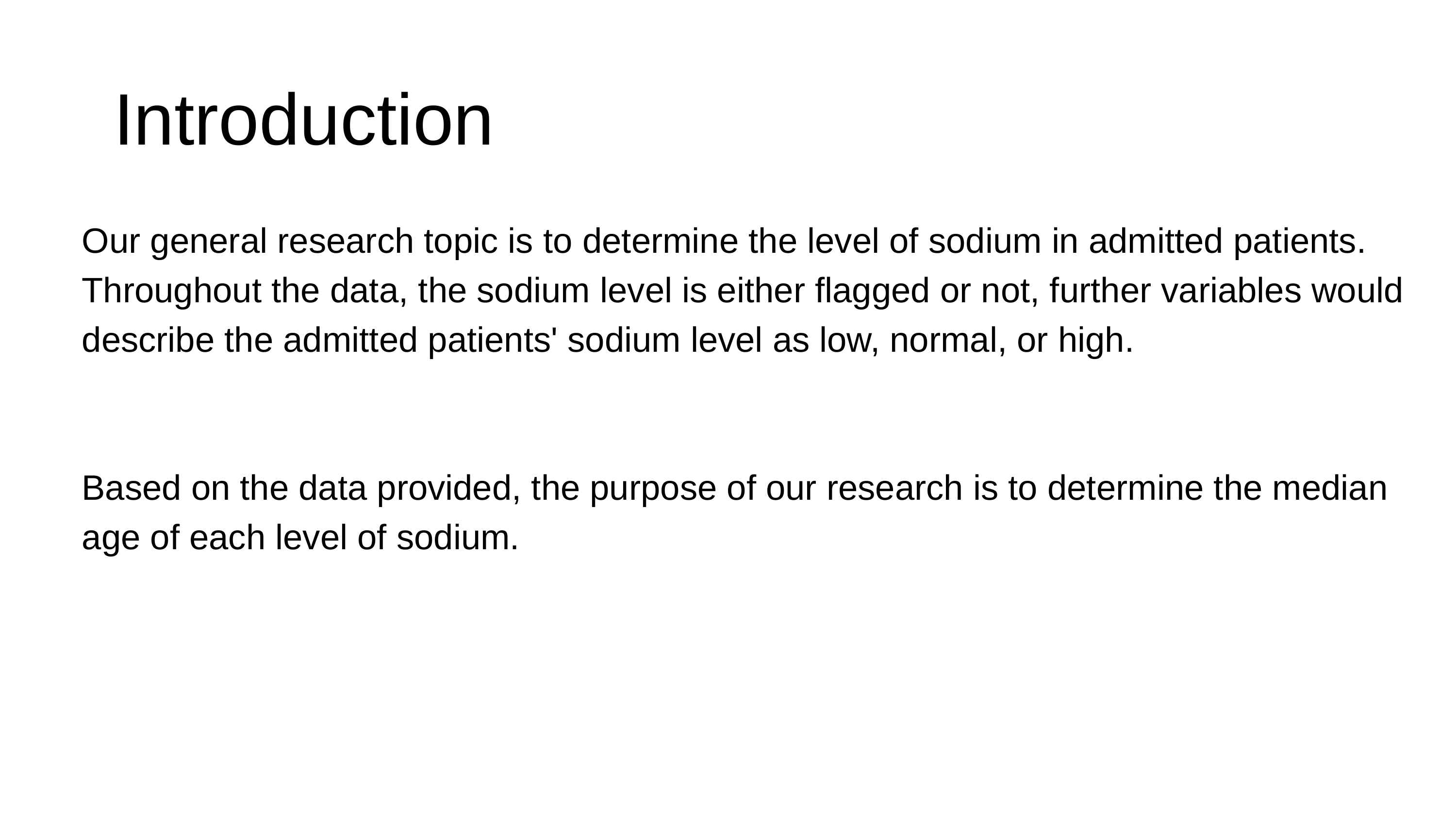

Introduction
Our general research topic is to determine the level of sodium in admitted patients. Throughout the data, the sodium level is either flagged or not, further variables would describe the admitted patients' sodium level as low, normal, or high.

Based on the data provided, the purpose of our research is to determine the median age of each level of sodium.